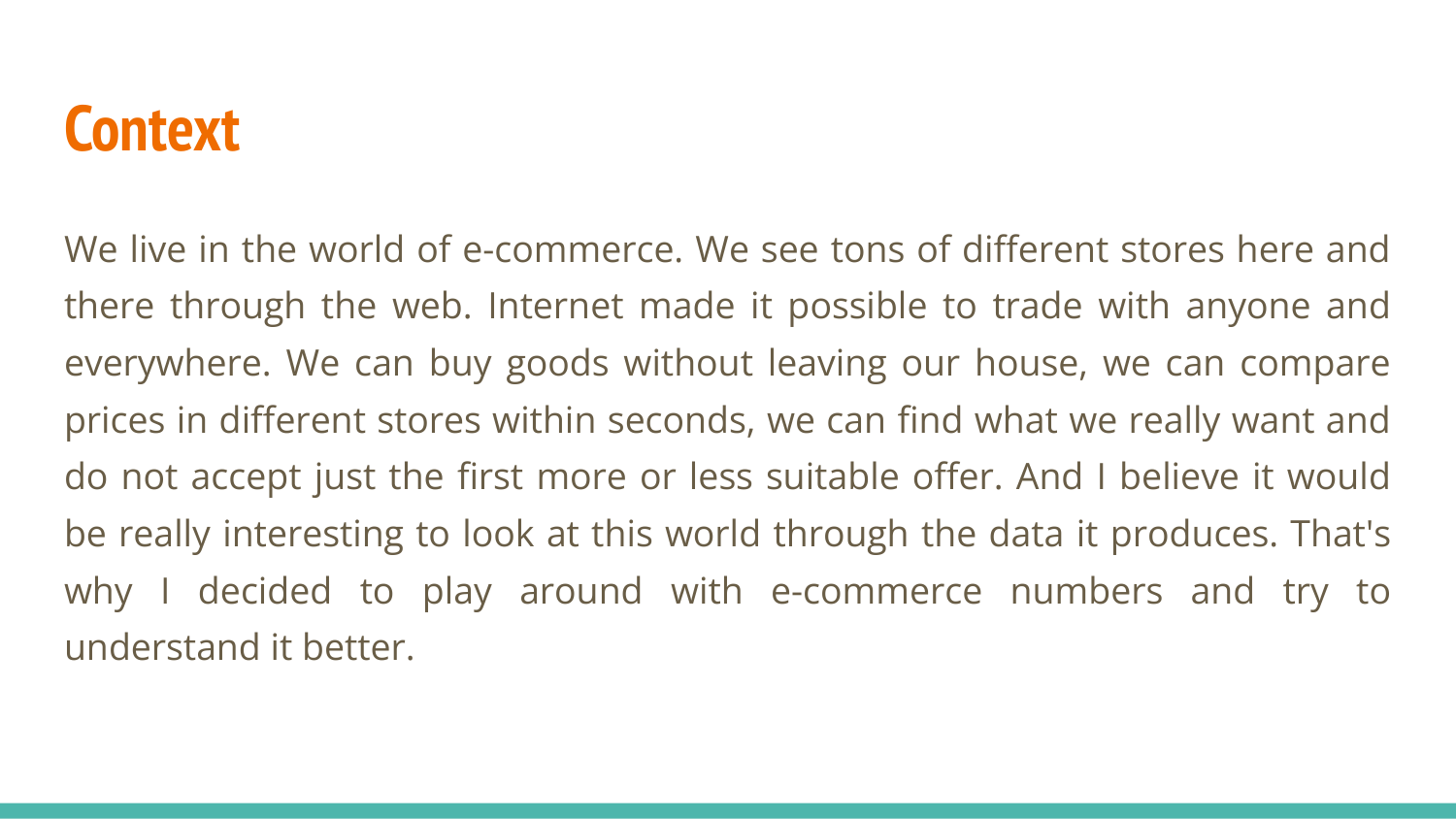

# Context
We live in the world of e-commerce. We see tons of different stores here and there through the web. Internet made it possible to trade with anyone and everywhere. We can buy goods without leaving our house, we can compare prices in different stores within seconds, we can find what we really want and do not accept just the first more or less suitable offer. And I believe it would be really interesting to look at this world through the data it produces. That's why I decided to play around with e-commerce numbers and try to understand it better.